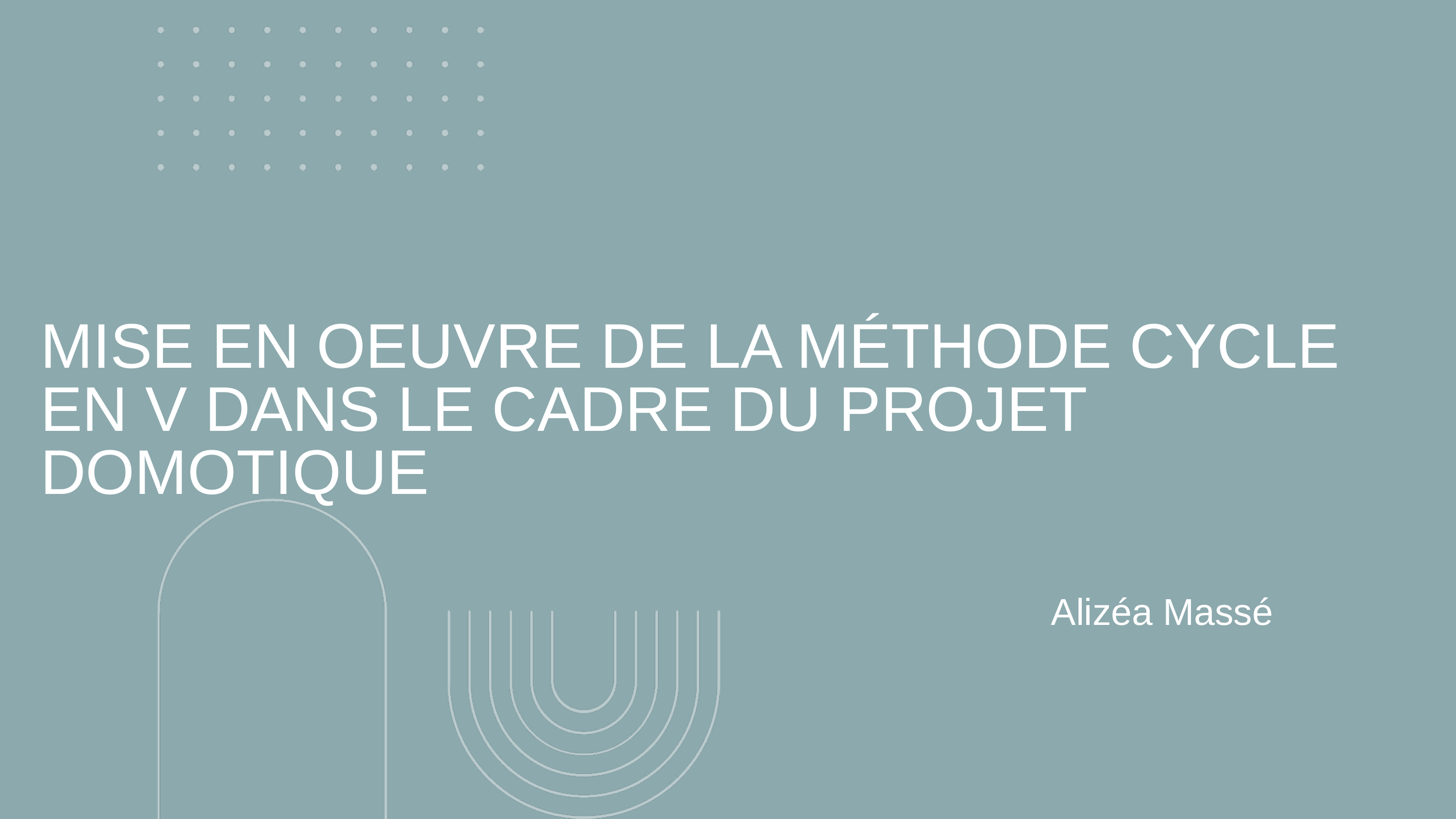

MISE EN OEUVRE DE LA MÉTHODE CYCLE EN V DANS LE CADRE DU PROJET DOMOTIQUE

Alizéa Massé